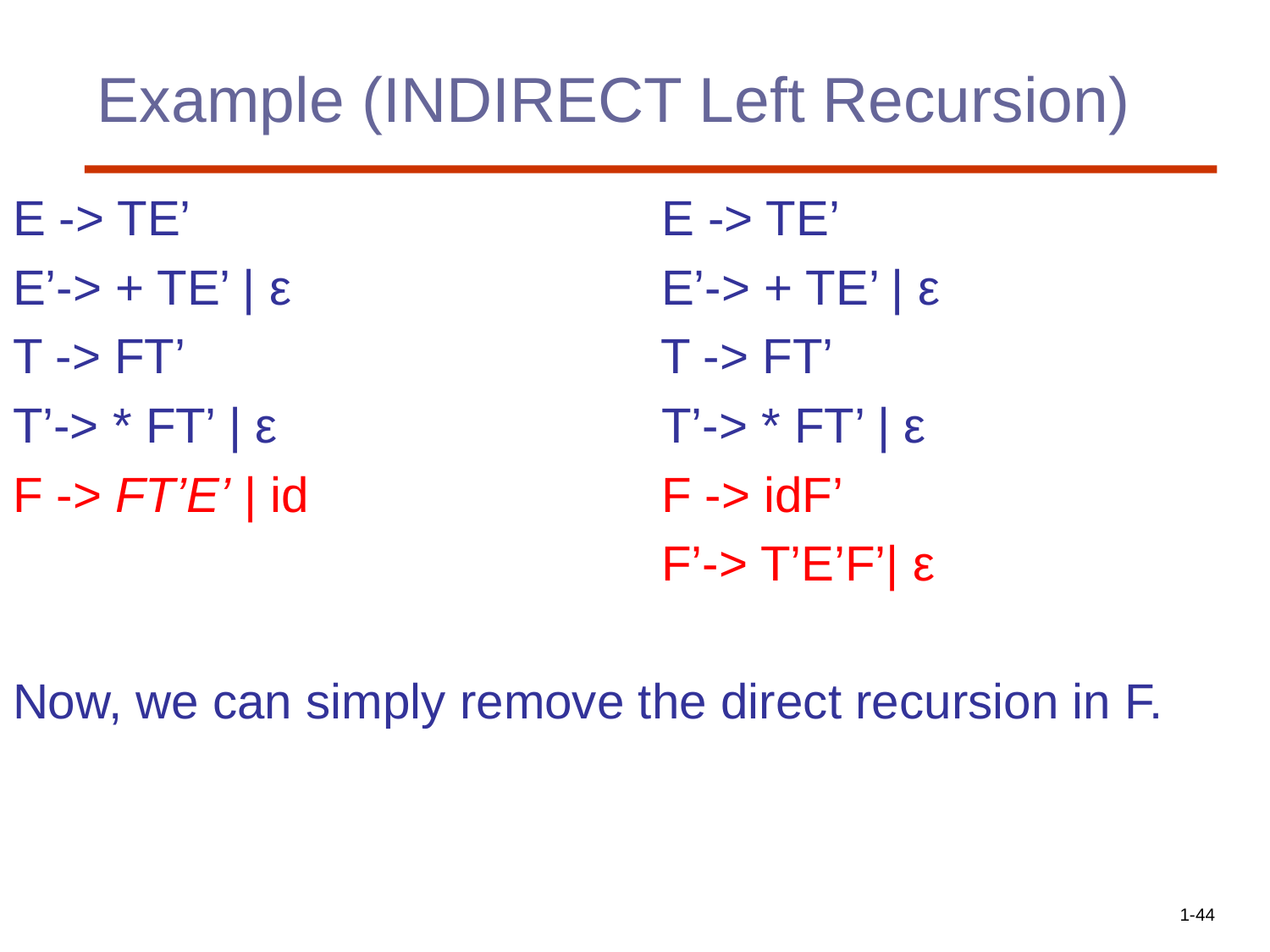

# Example (INDIRECT Left Recursion)
E -> TE’				 E -> TE’
E’-> + TE’ | ε			 E’-> + TE’ | ε
T -> FT’				 T -> FT’
T’-> * FT’ | ε			 T’-> * FT’ | ε
F -> FT’E’ | id			 F -> idF’
					 F’-> T’E’F’| ε

Now, we can simply remove the direct recursion in F.
1-44